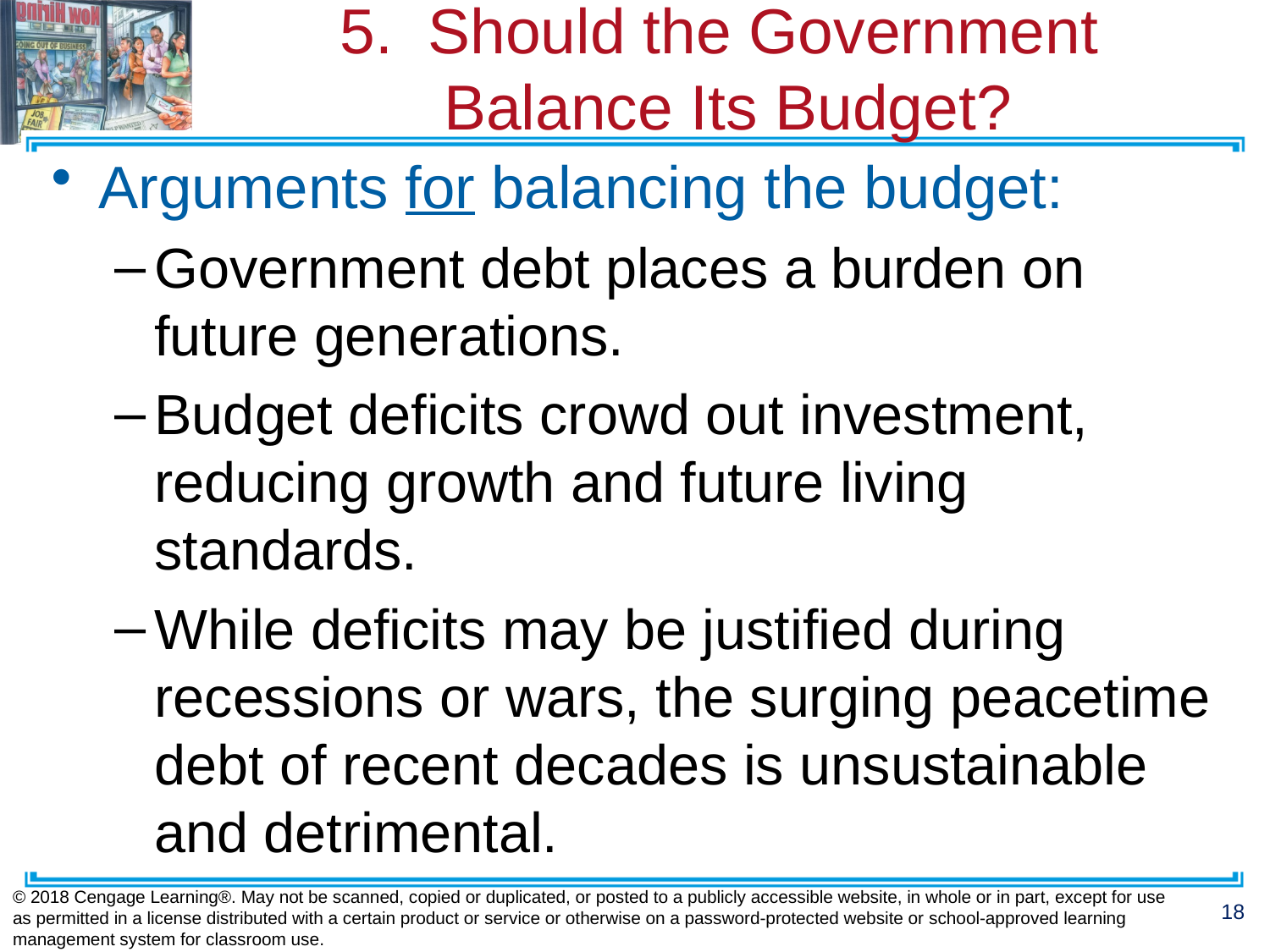

# 5.  Should the Government Balance Its Budget?
Arguments for balancing the budget:
Government debt places a burden on future generations.
Budget deficits crowd out investment, reducing growth and future living standards.
While deficits may be justified during recessions or wars, the surging peacetime debt of recent decades is unsustainable and detrimental.
© 2018 Cengage Learning®. May not be scanned, copied or duplicated, or posted to a publicly accessible website, in whole or in part, except for use as permitted in a license distributed with a certain product or service or otherwise on a password-protected website or school-approved learning management system for classroom use.
18